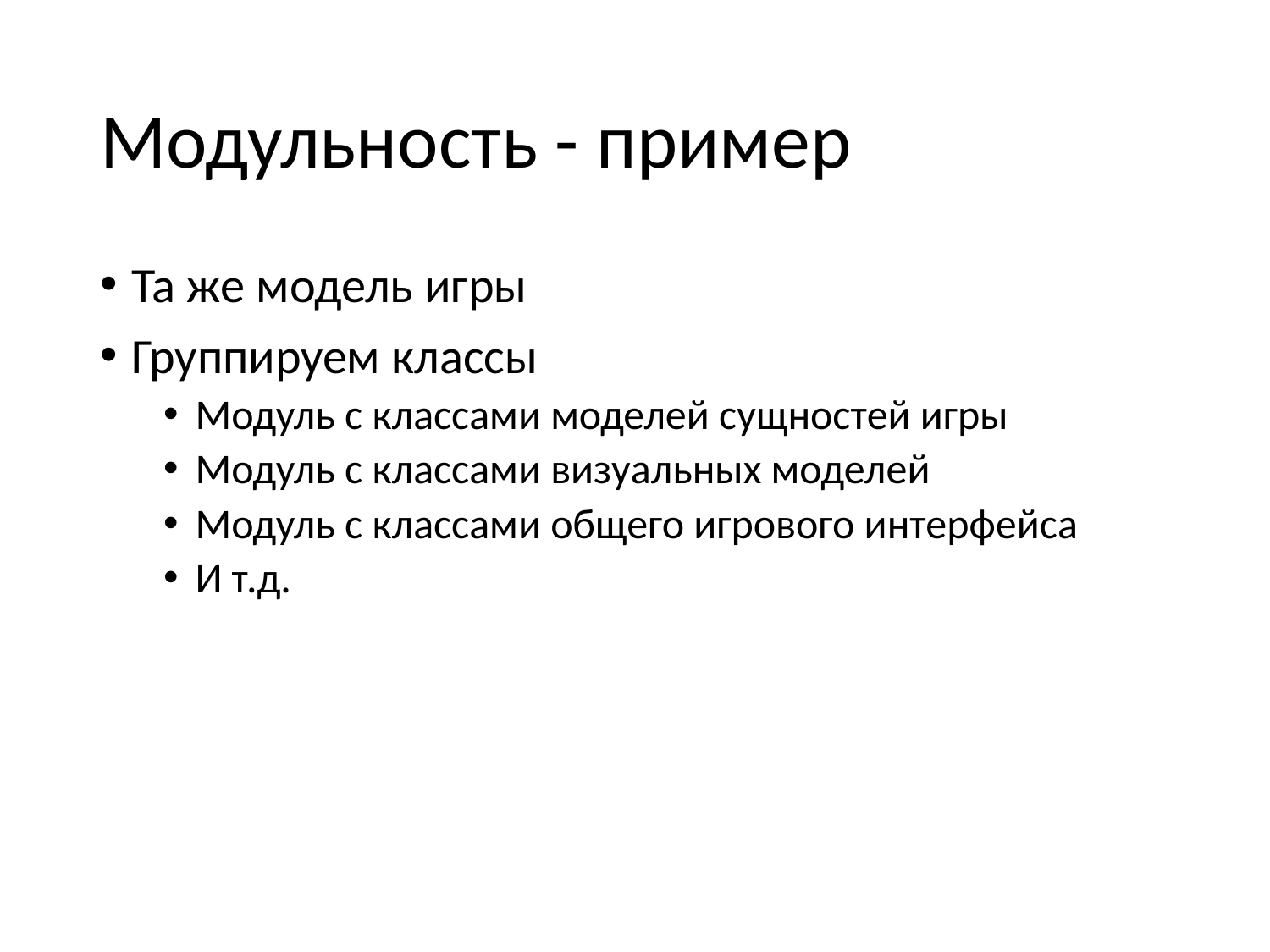

# Модульность - пример
Та же модель игры
Группируем классы
Модуль с классами моделей сущностей игры
Модуль с классами визуальных моделей
Модуль с классами общего игрового интерфейса
И т.д.